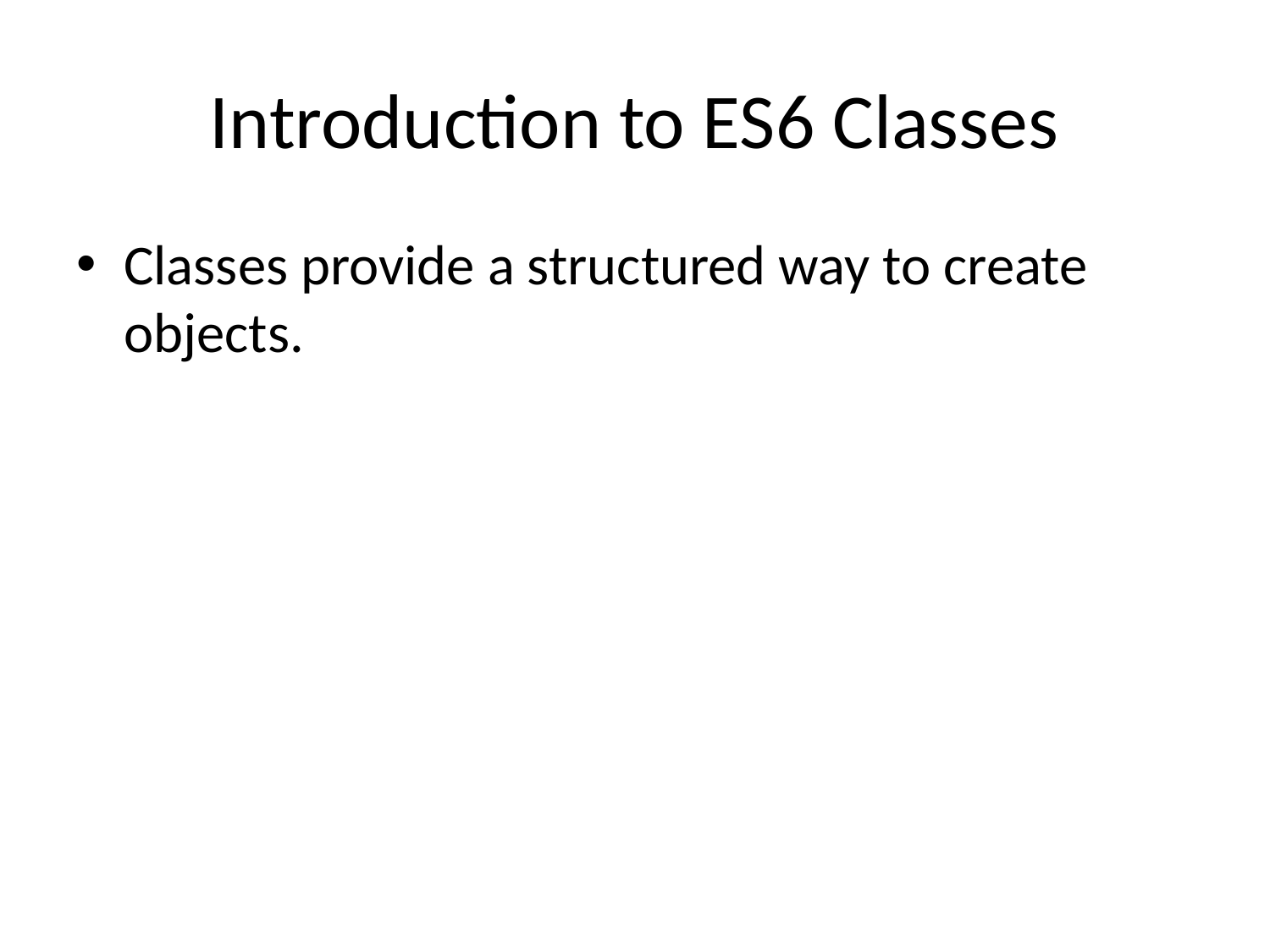

# Introduction to ES6 Classes
Classes provide a structured way to create objects.